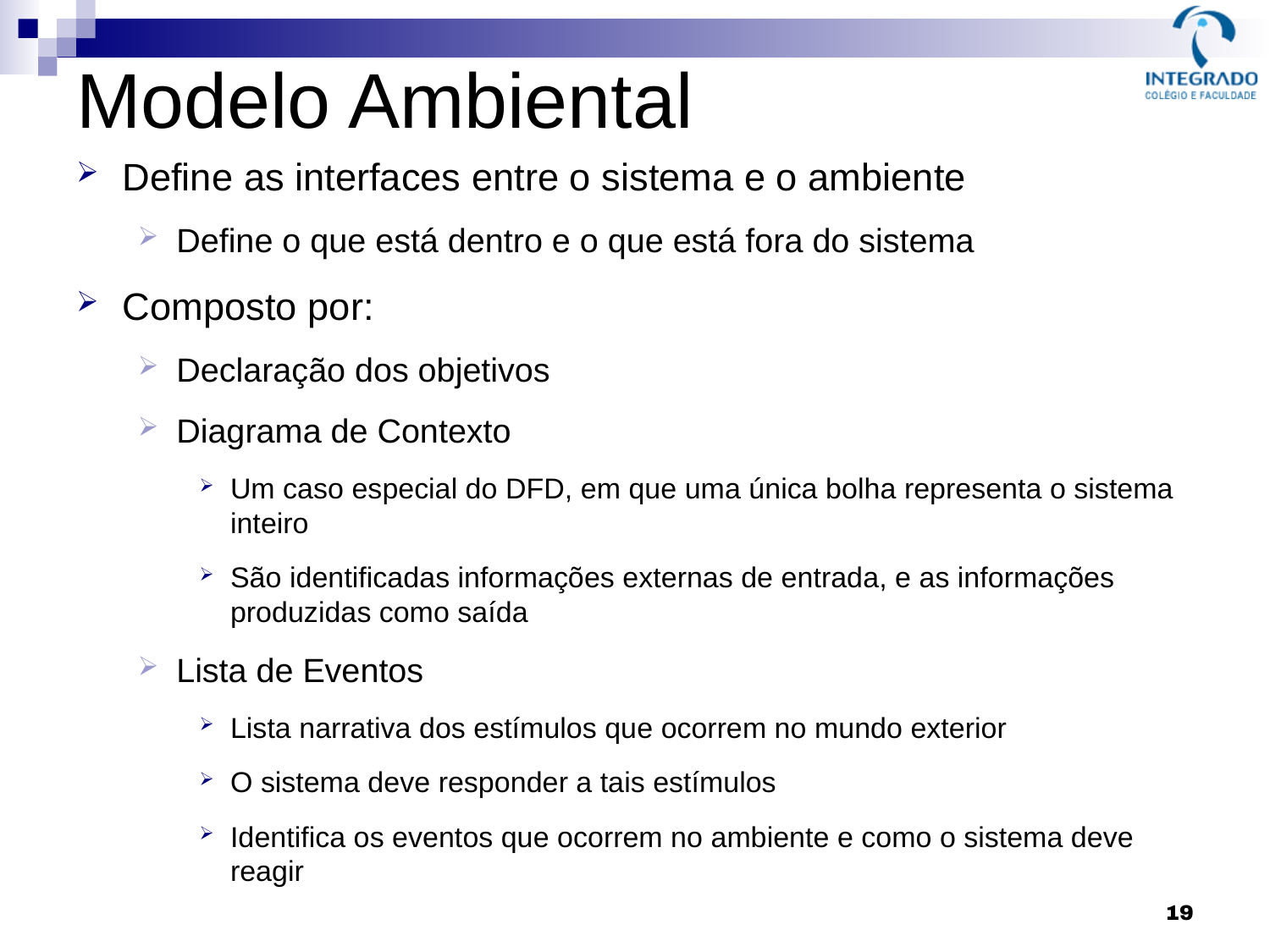

# Modelo Ambiental
Define as interfaces entre o sistema e o ambiente
Define o que está dentro e o que está fora do sistema
Composto por:
Declaração dos objetivos
Diagrama de Contexto
Um caso especial do DFD, em que uma única bolha representa o sistema inteiro
São identificadas informações externas de entrada, e as informações produzidas como saída
Lista de Eventos
Lista narrativa dos estímulos que ocorrem no mundo exterior
O sistema deve responder a tais estímulos
Identifica os eventos que ocorrem no ambiente e como o sistema deve reagir
19